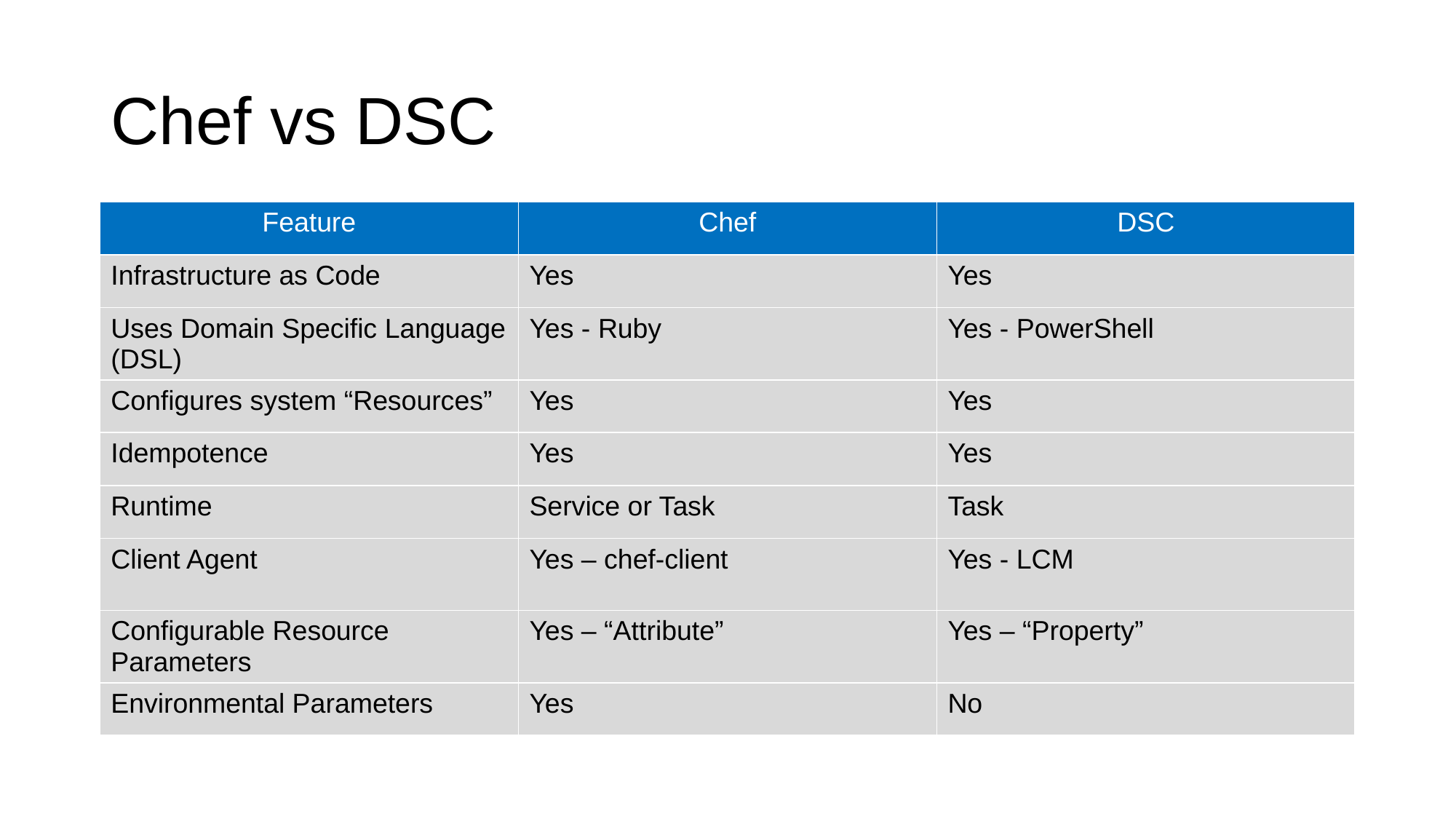

# Chef vs DSC
| Feature | Chef | DSC |
| --- | --- | --- |
| Infrastructure as Code | Yes | Yes |
| Uses Domain Specific Language (DSL) | Yes - Ruby | Yes - PowerShell |
| Configures system “Resources” | Yes | Yes |
| Idempotence | Yes | Yes |
| Runtime | Service or Task | Task |
| Client Agent | Yes – chef-client | Yes - LCM |
| Configurable Resource Parameters | Yes – “Attribute” | Yes – “Property” |
| Environmental Parameters | Yes | No |